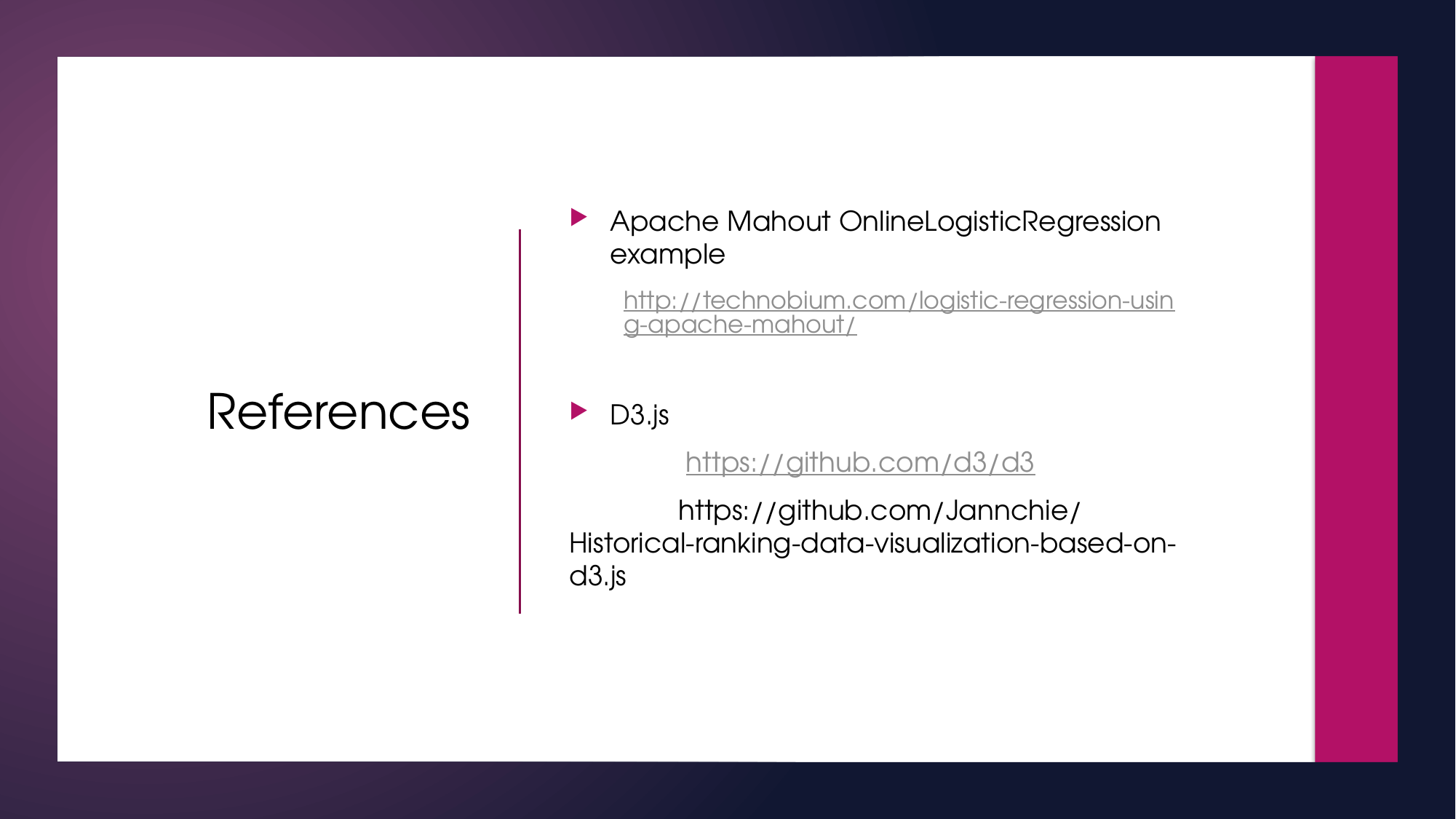

Apache Mahout OnlineLogisticRegression example
http://technobium.com/logistic-regression-using-apache-mahout/

D3.js
	 https://github.com/d3/d3
	https://github.com/Jannchie/Historical-ranking-data-visualization-based-on-d3.js

# References